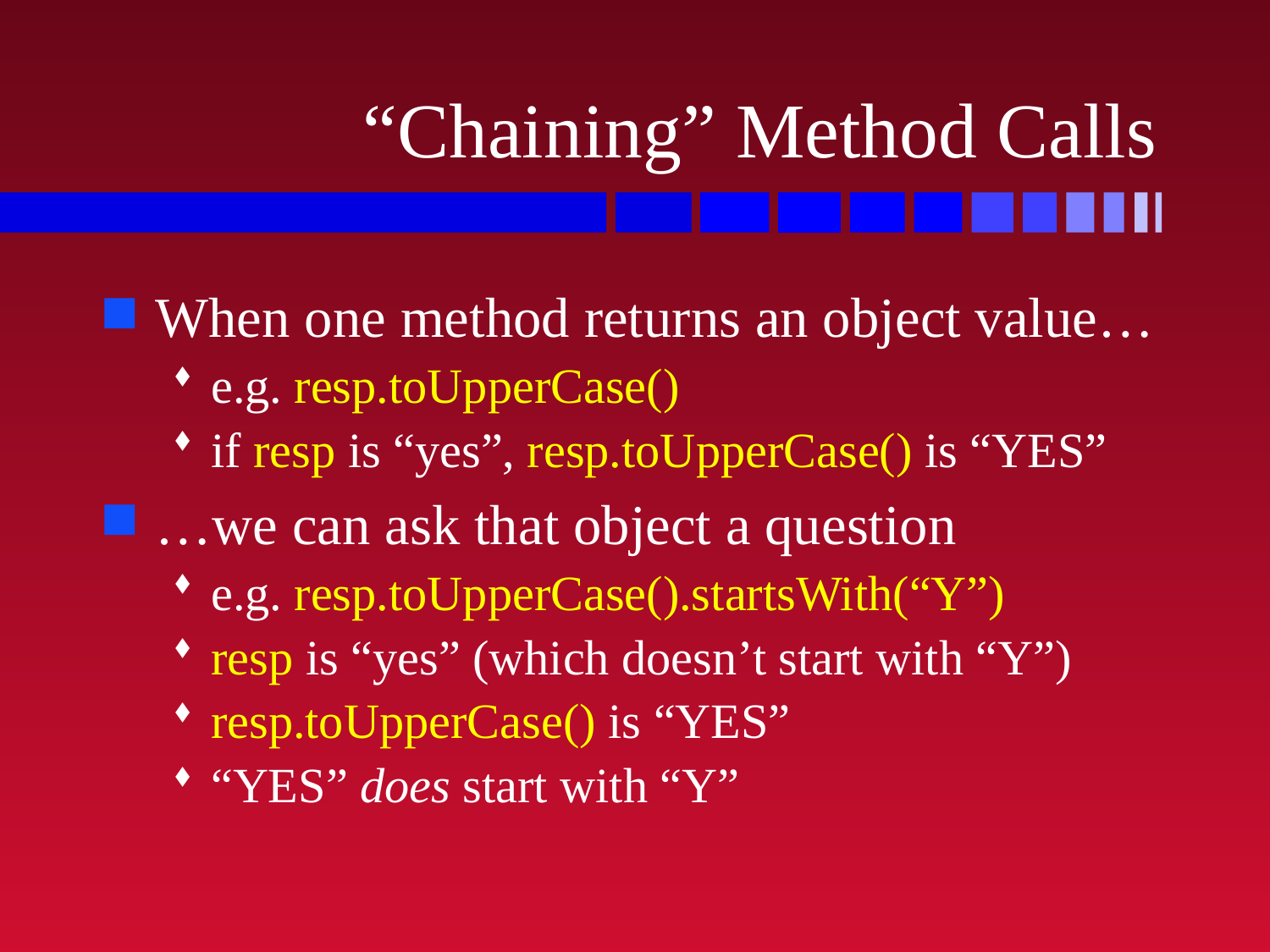

# “Chaining” Method Calls
When one method returns an object value…
e.g. resp.toUpperCase()
if resp is “yes”, resp.toUpperCase() is “YES”
…we can ask that object a question
e.g. resp.toUpperCase().startsWith(“Y”)
resp is “yes” (which doesn’t start with “Y”)
resp.toUpperCase() is “YES”
“YES” does start with “Y”